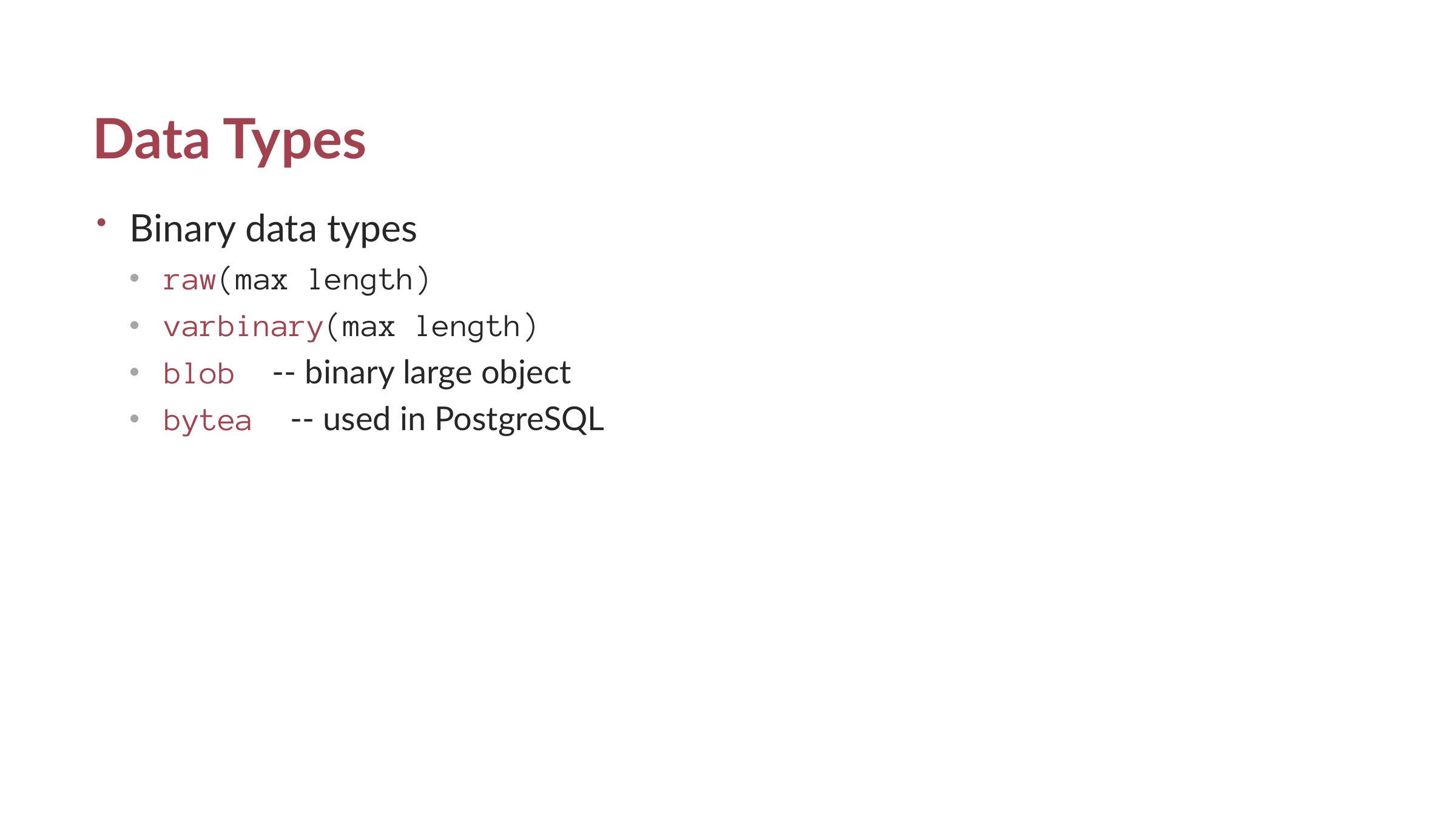

# Data Types
Binary data types
raw(max length)
varbinary(max length)
blob  -- binary large object
bytea  -- used in PostgreSQL